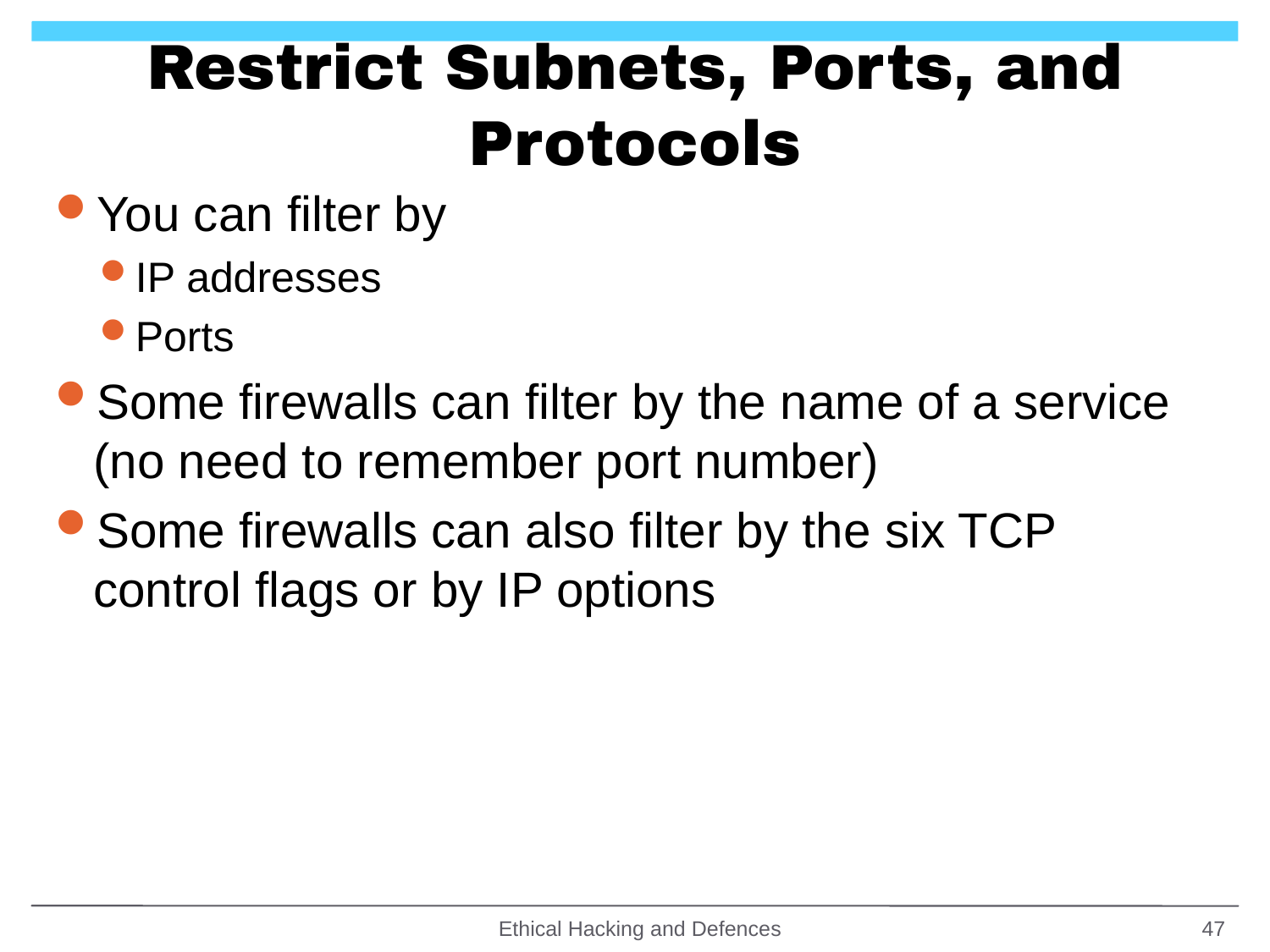

# Restrict Subnets, Ports, and Protocols
You can filter by
IP addresses
Ports
Some firewalls can filter by the name of a service (no need to remember port number)
Some firewalls can also filter by the six TCP control flags or by IP options

Ethical Hacking and Defences
47